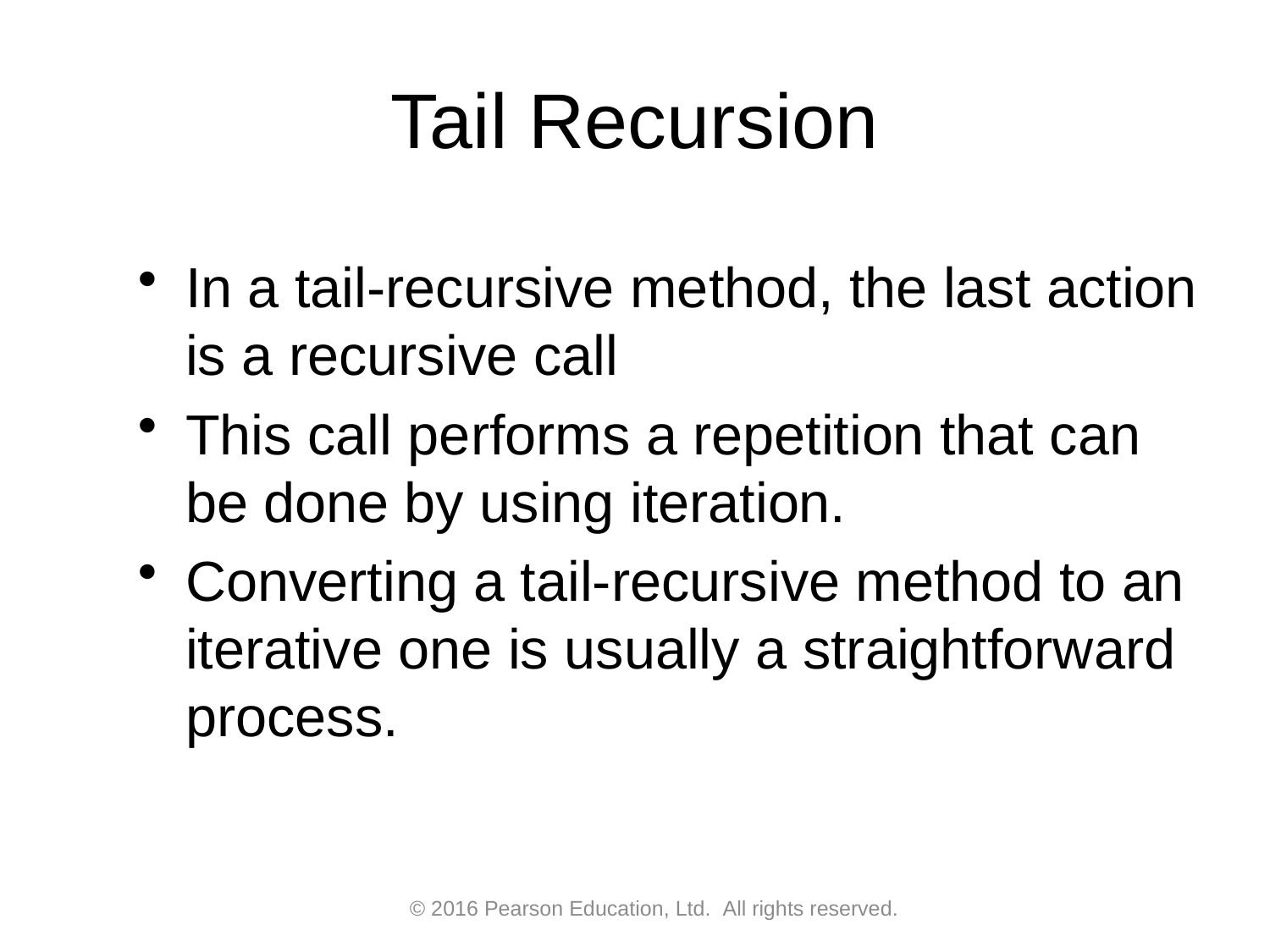

# Tail Recursion
In a tail-recursive method, the last action is a recursive call
This call performs a repetition that can be done by using iteration.
Converting a tail-recursive method to an iterative one is usually a straightforward process.
© 2016 Pearson Education, Ltd.  All rights reserved.